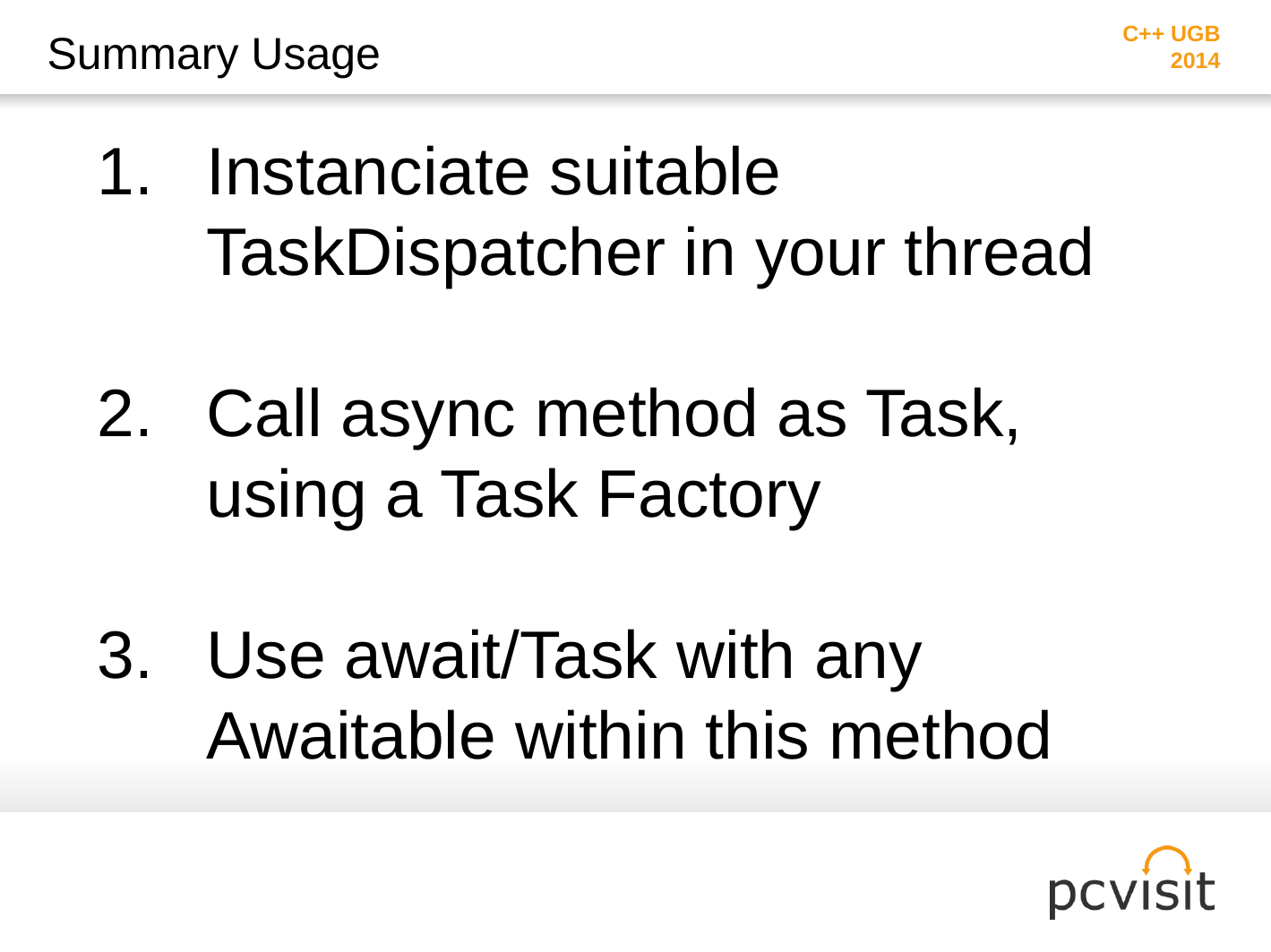

# Summary Usage
Instanciate suitable TaskDispatcher in your thread
Call async method as Task, using a Task Factory
Use await/Task with any Awaitable within this method